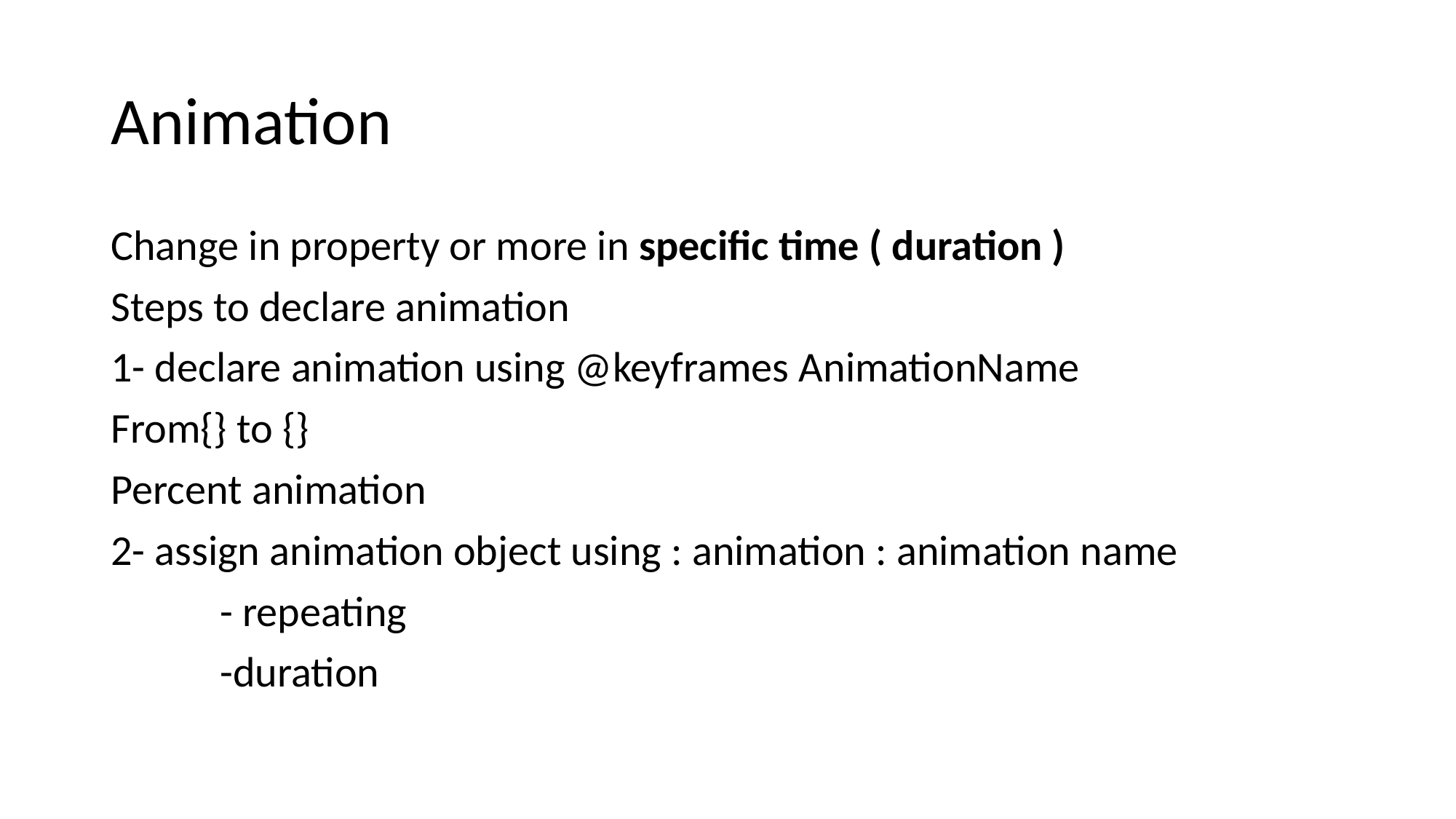

# Animation
Change in property or more in specific time ( duration )
Steps to declare animation
1- declare animation using @keyframes AnimationName
From{} to {}
Percent animation
2- assign animation object using : animation : animation name
	- repeating
	-duration